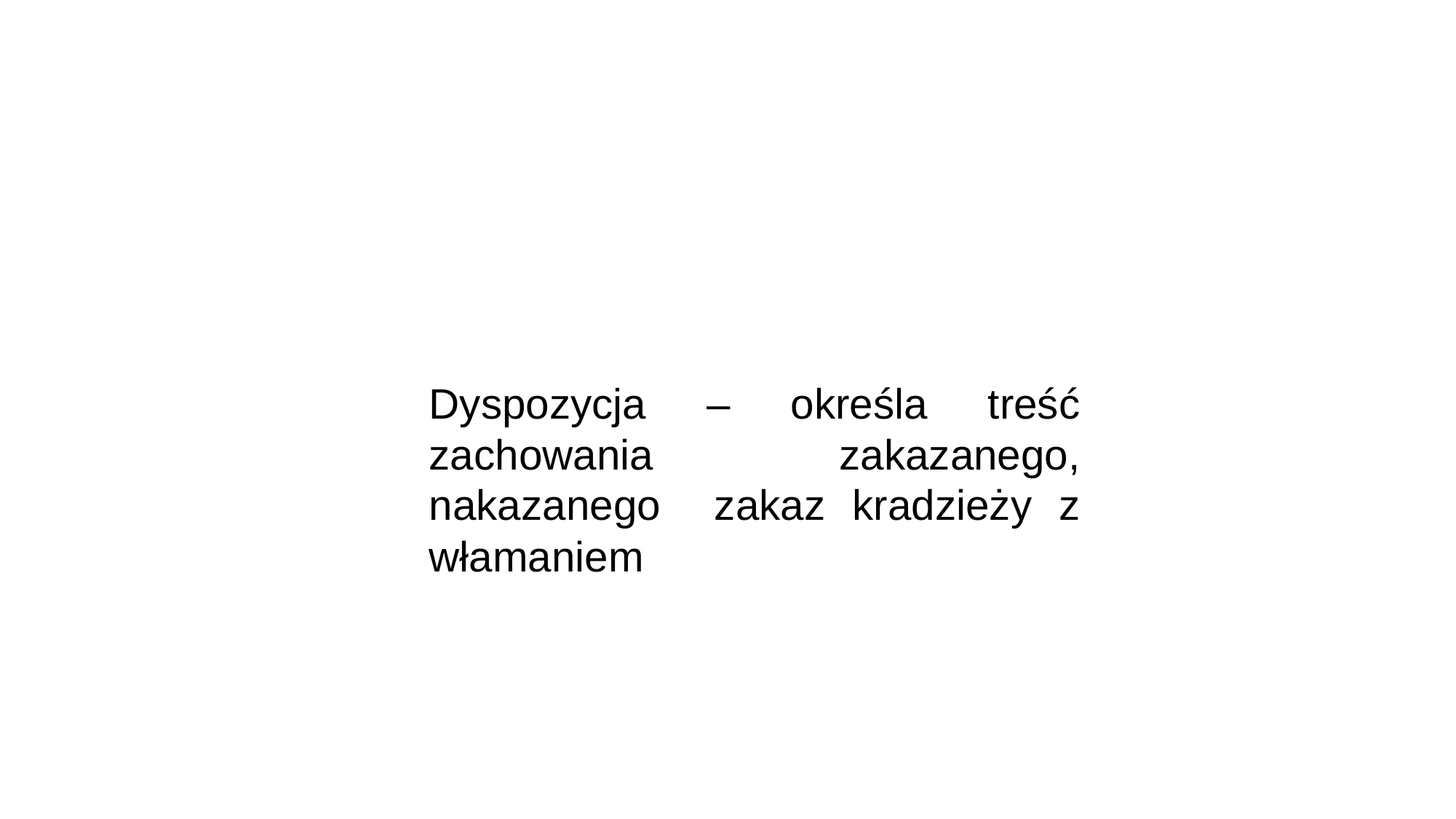

Dyspozycja – określa treść zachowania zakazanego, nakazanego  zakaz kradzieży z włamaniem